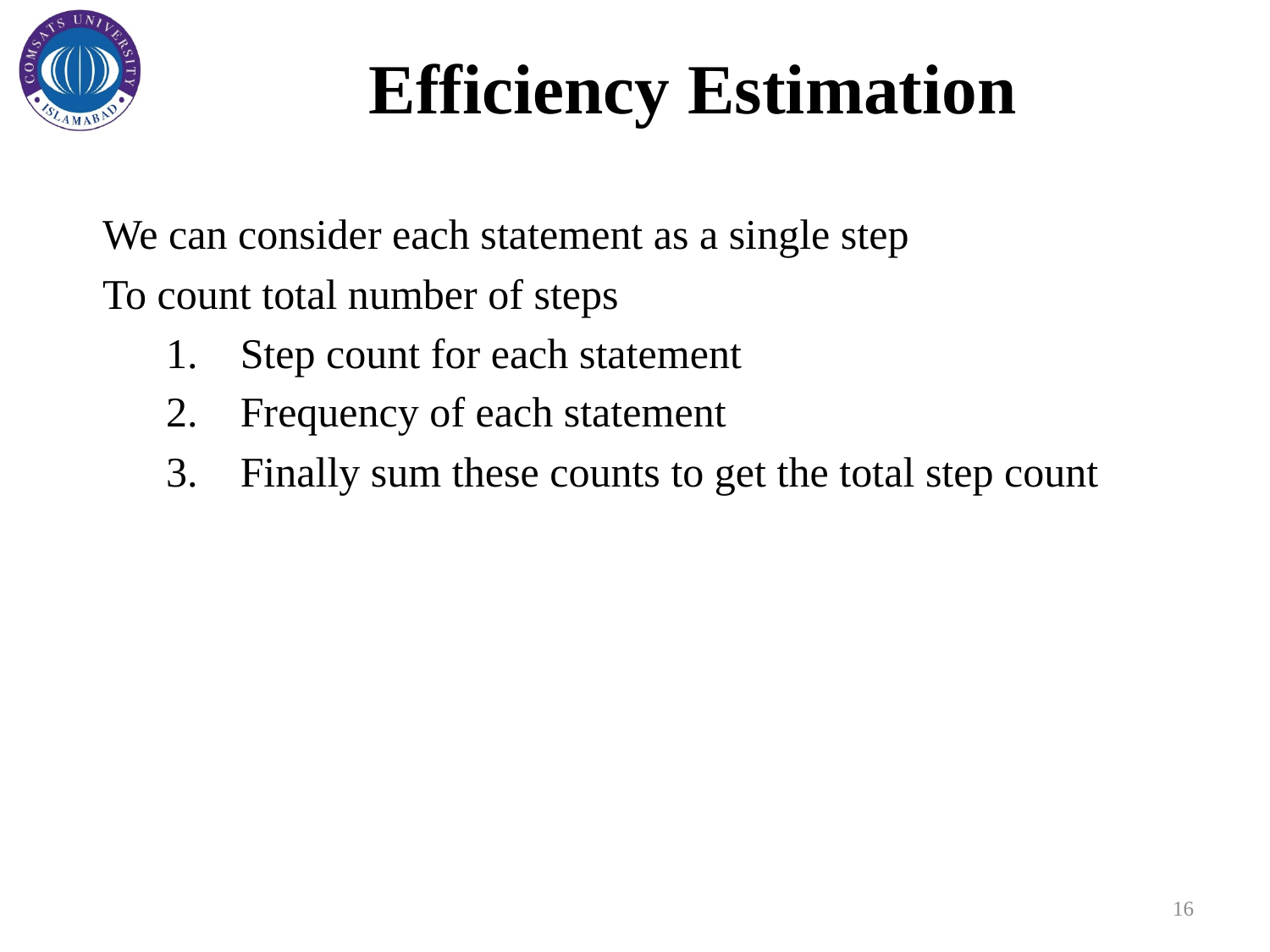

# Efficiency Estimation
We can consider each statement as a single step
To count total number of steps
Step count for each statement
Frequency of each statement
Finally sum these counts to get the total step count

16